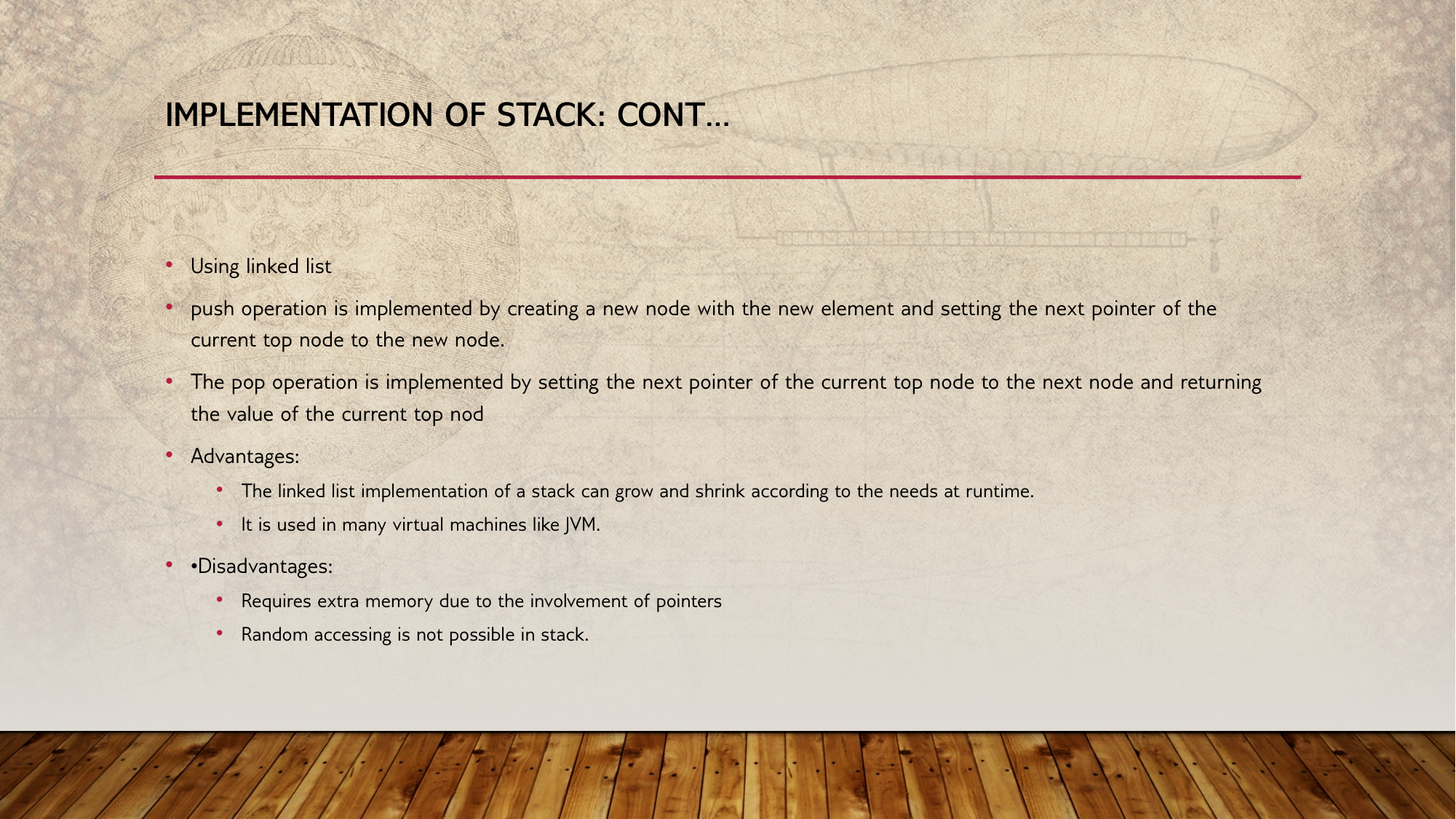

# Implementation of Stack: Cont…
Using linked list
push operation is implemented by creating a new node with the new element and setting the next pointer of the current top node to the new node.
The pop operation is implemented by setting the next pointer of the current top node to the next node and returning the value of the current top nod
Advantages:
The linked list implementation of a stack can grow and shrink according to the needs at runtime.
It is used in many virtual machines like JVM.
•Disadvantages:
Requires extra memory due to the involvement of pointers
Random accessing is not possible in stack.